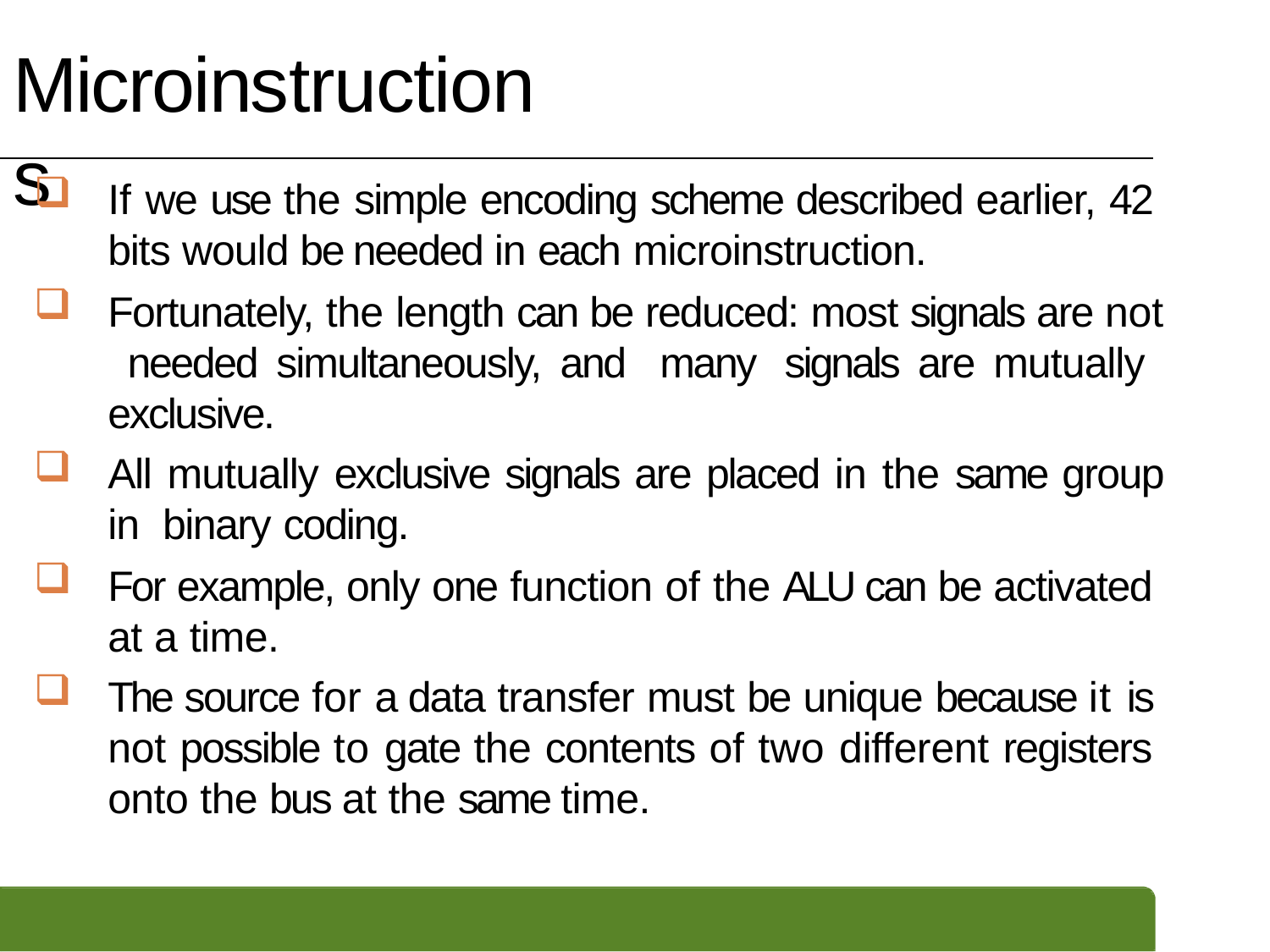

# Microinstructions

If we use the simple encoding scheme described earlier, 42  bits would be needed in each microinstruction.
Fortunately, the length can be reduced: most signals are not  needed simultaneously, and  many signals are mutually  exclusive.
All mutually exclusive signals are placed in the same group in  binary coding.
For example, only one function of the ALU can be activated  at a time.
The source for a data transfer must be unique because it is  not possible to gate the contents of two different registers  onto the bus at the same time.